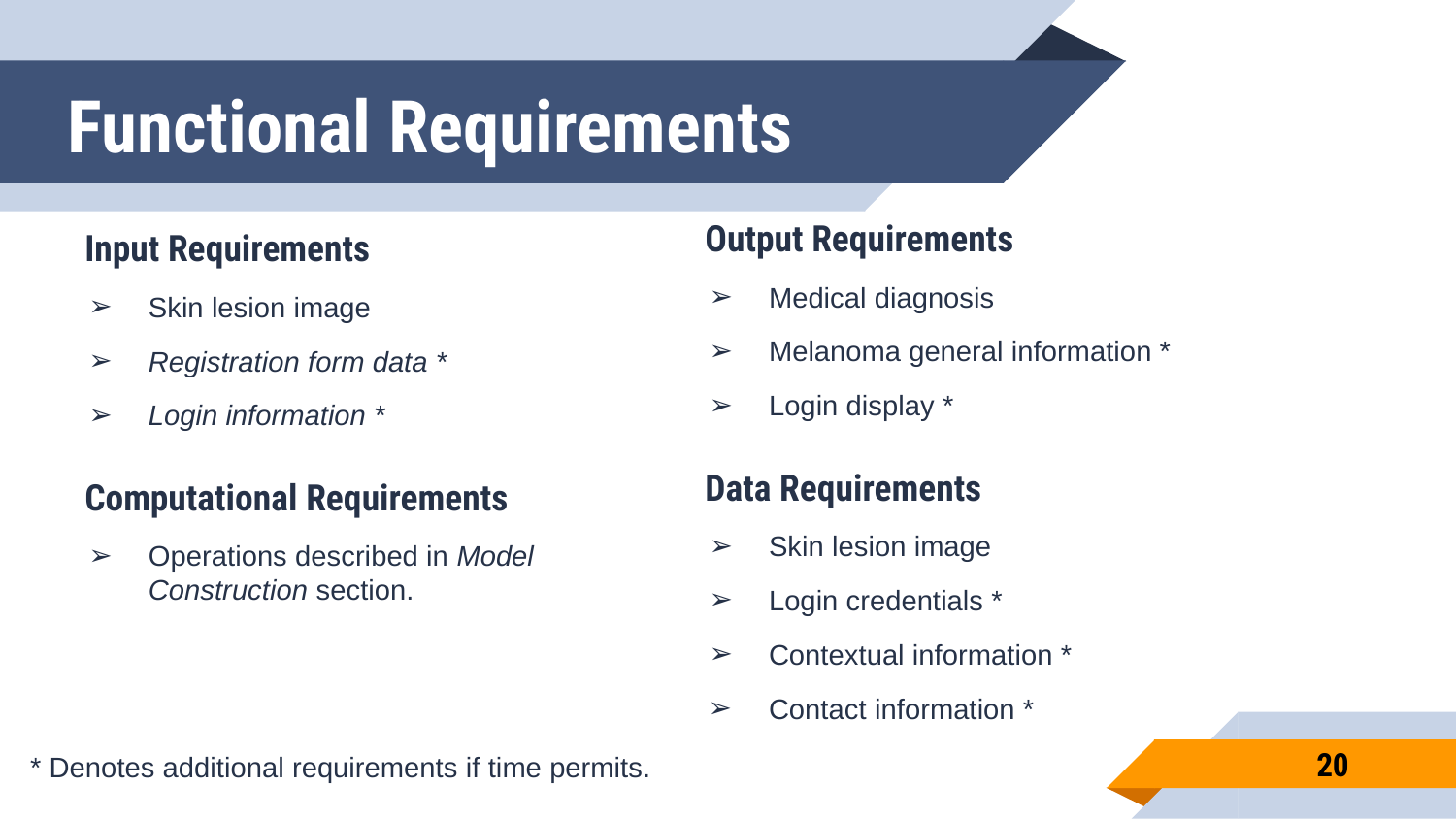

# Functional Requirements
Output Requirements
Medical diagnosis
Melanoma general information *
Login display *

Data Requirements
Skin lesion image
Login credentials *
Contextual information *
Contact information *

Input Requirements
Skin lesion image
Registration form data *
Login information *

Computational Requirements
Operations described in Model Construction section.

20
* Denotes additional requirements if time permits.